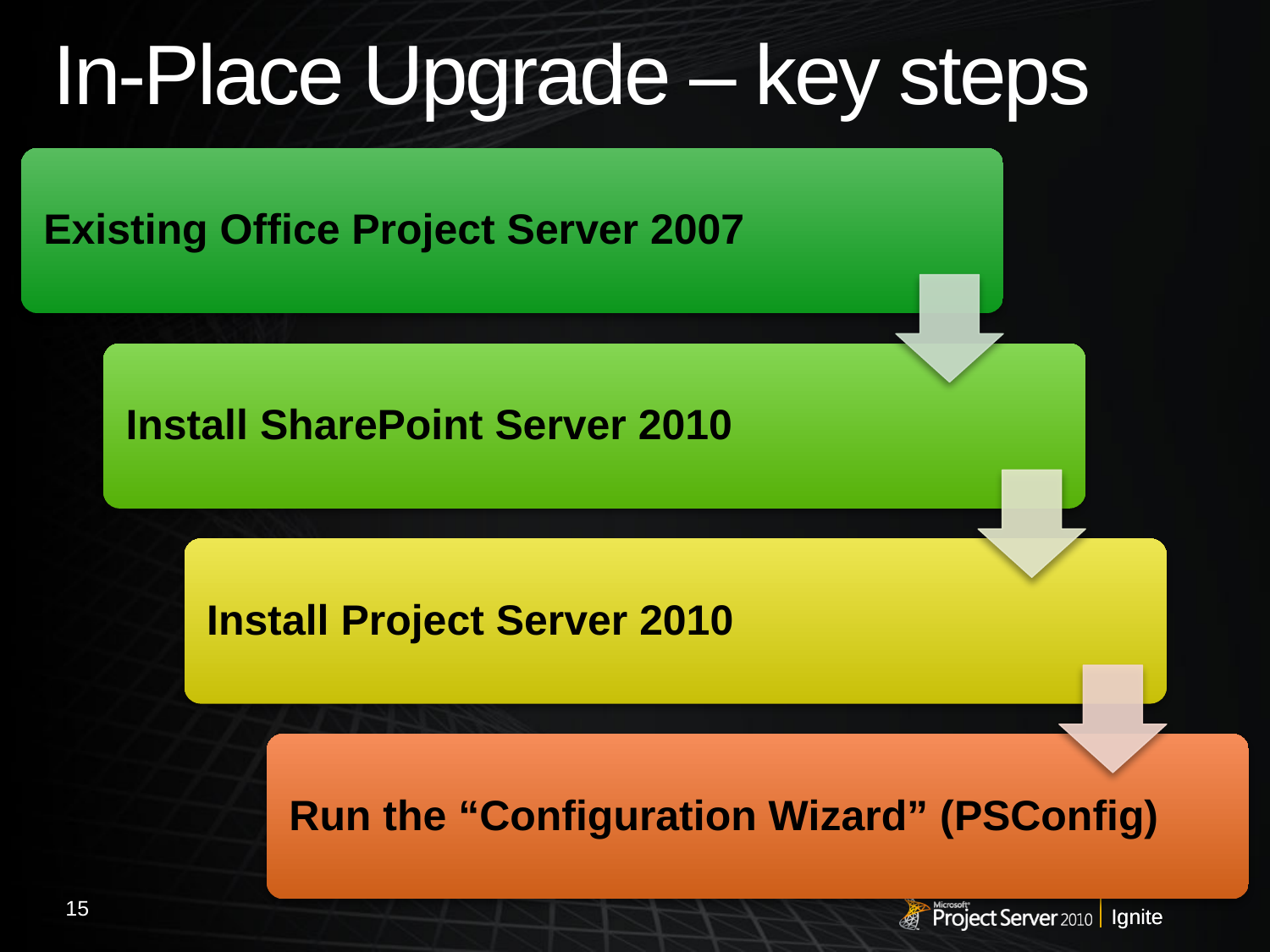

# In-Place Upgrade – key steps
Existing Office Project Server 2007
Install SharePoint Server 2010
Install Project Server 2010
Run the “Configuration Wizard” (PSConfig)

15